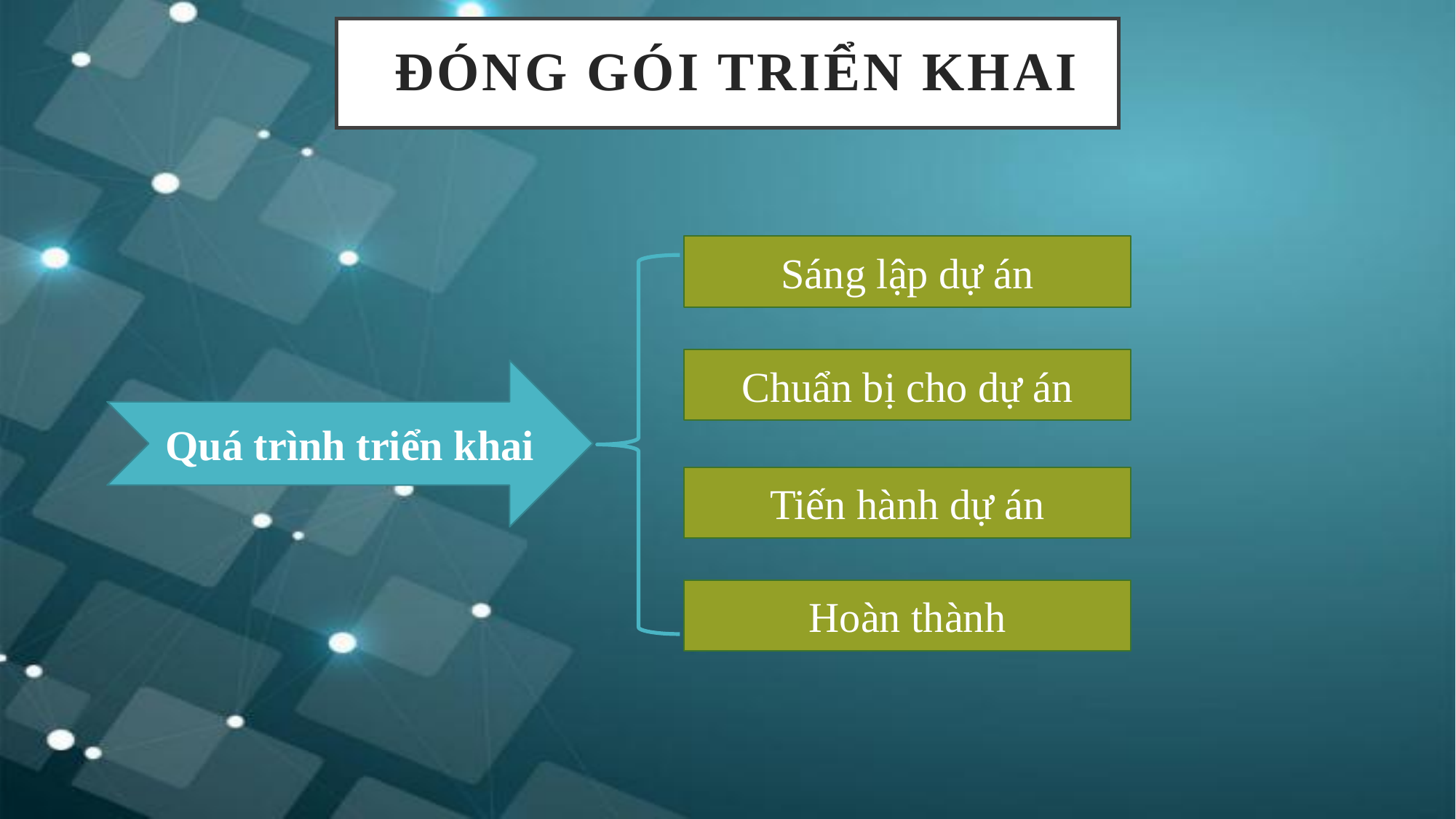

# ĐÓNG GÓI TRIỂN KHAI
Sáng lập dự án

Chuẩn bị cho dự án
Quá trình triển khai
Tiến hành dự án
Hoàn thành